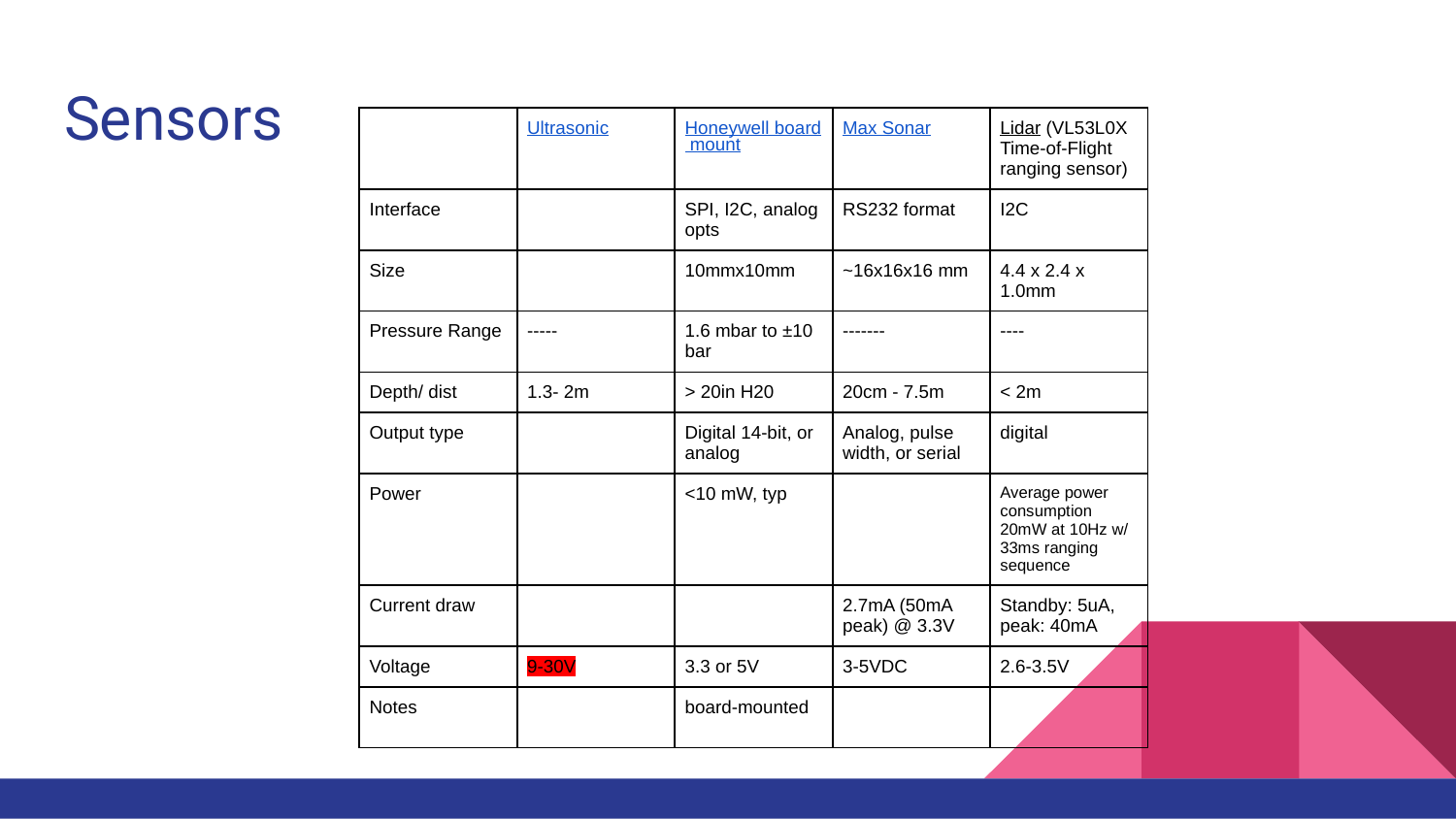

# Sensors
|  | Ultrasonic | Honeywell board mount | Max Sonar | Lidar (VL53L0X Time-of-Flight ranging sensor) |
| --- | --- | --- | --- | --- |
| Interface |  | SPI, I2C, analog opts | RS232 format | I2C |
| Size |  | 10mmx10mm | ~16x16x16 mm | 4.4 x 2.4 x 1.0mm |
| Pressure Range | ----- | 1.6 mbar to ±10 bar | ------- | ---- |
| Depth/ dist | 1.3- 2m | > 20in H20 | 20cm - 7.5m | < 2m |
| Output type |  | Digital 14-bit, or analog | Analog, pulse width, or serial | digital |
| Power |  | <10 mW, typ |  | Average power consumption 20mW at 10Hz w/ 33ms ranging sequence |
| Current draw |  |  | 2.7mA (50mA peak) @ 3.3V | Standby: 5uA, peak: 40mA |
| Voltage | 9-30V | 3.3 or 5V | 3-5VDC | 2.6-3.5V |
| Notes |  | board-mounted |  |  |